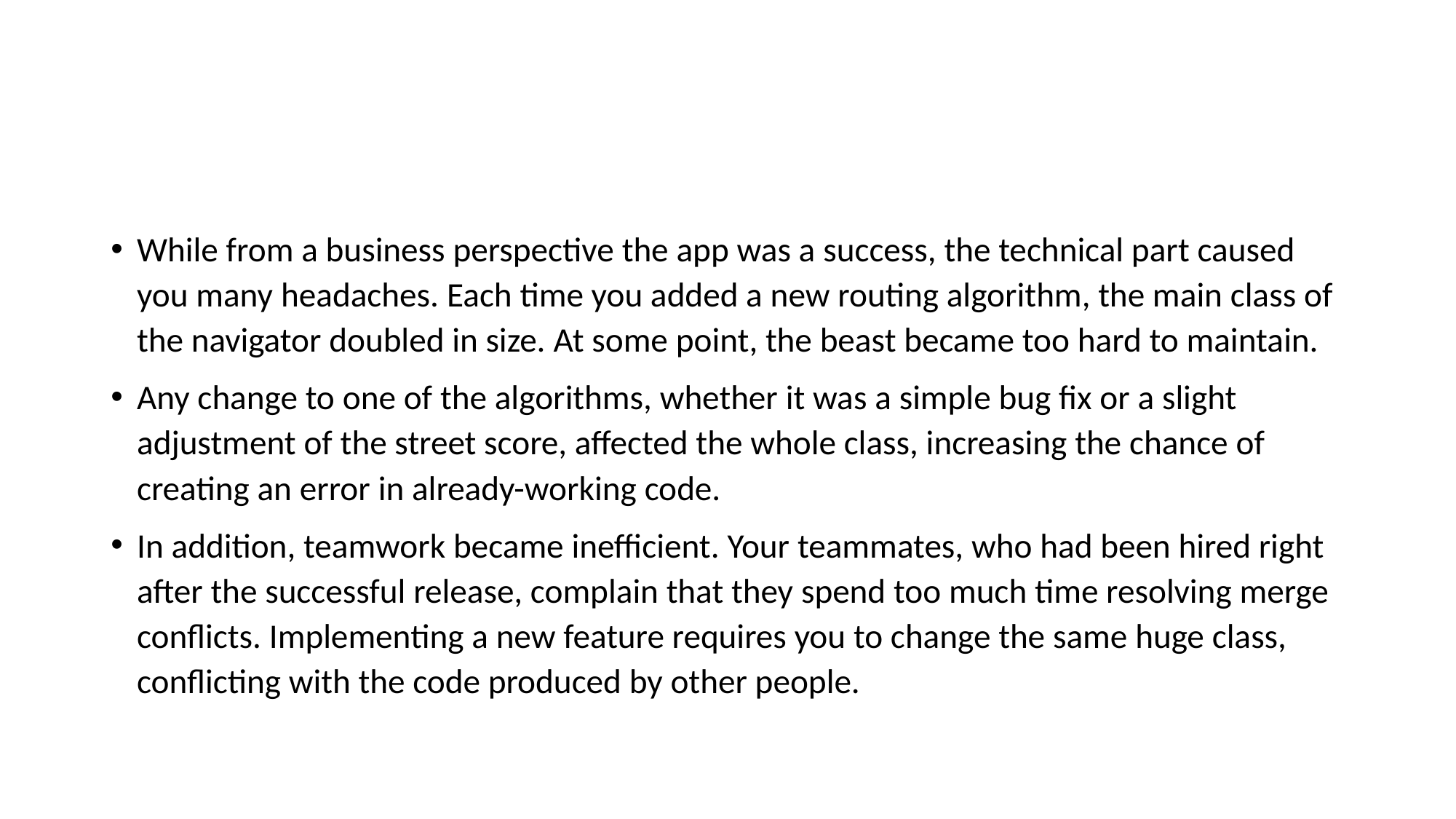

#
While from a business perspective the app was a success, the technical part caused you many headaches. Each time you added a new routing algorithm, the main class of the navigator doubled in size. At some point, the beast became too hard to maintain.
Any change to one of the algorithms, whether it was a simple bug fix or a slight adjustment of the street score, affected the whole class, increasing the chance of creating an error in already-working code.
In addition, teamwork became inefficient. Your teammates, who had been hired right after the successful release, complain that they spend too much time resolving merge conflicts. Implementing a new feature requires you to change the same huge class, conflicting with the code produced by other people.